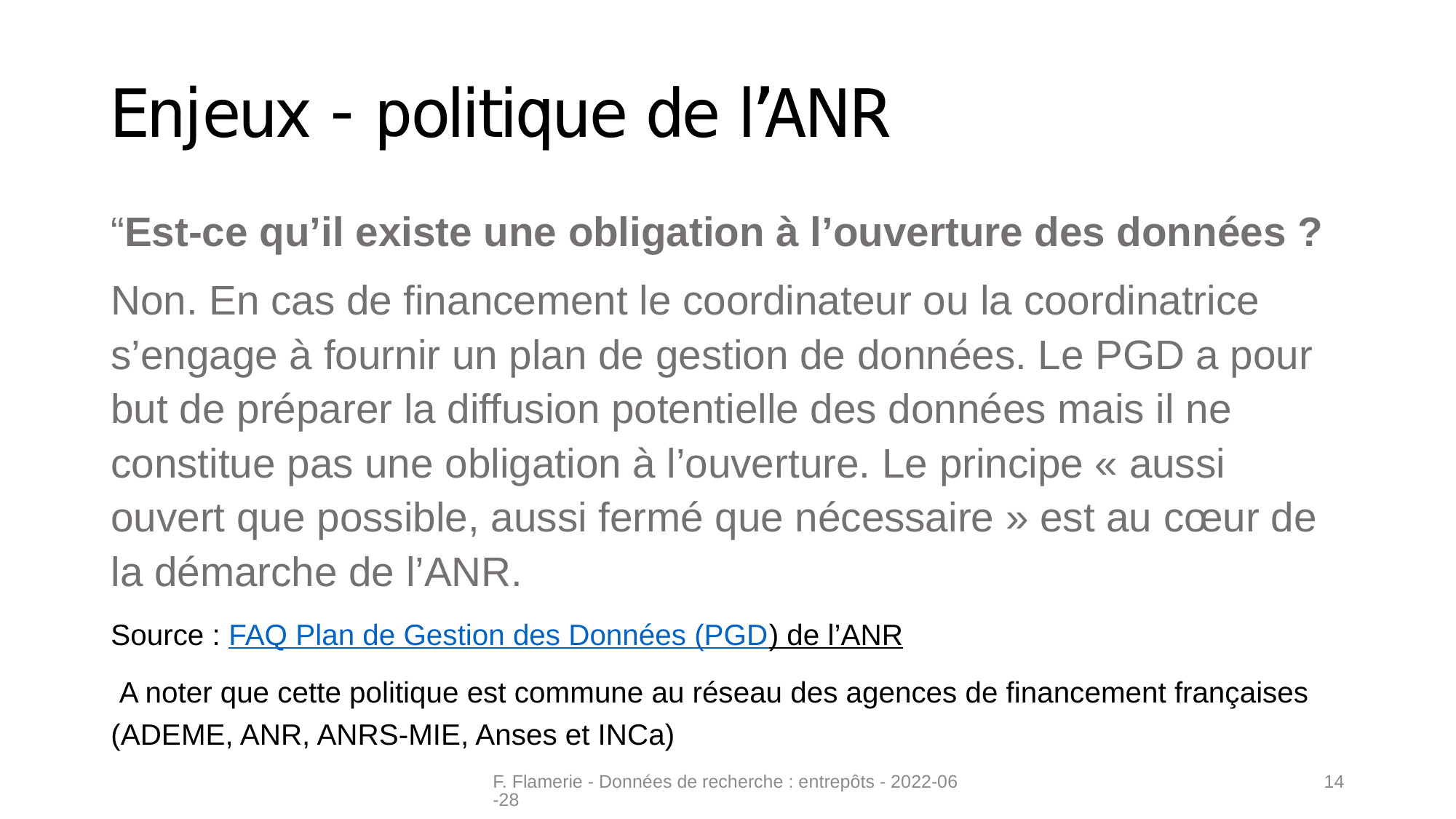

# Enjeux - politique de l’ANR
“Est-ce qu’il existe une obligation à l’ouverture des données ?
Non. En cas de financement le coordinateur ou la coordinatrice s’engage à fournir un plan de gestion de données. Le PGD a pour but de préparer la diffusion potentielle des données mais il ne constitue pas une obligation à l’ouverture. Le principe « aussi ouvert que possible, aussi fermé que nécessaire » est au cœur de la démarche de l’ANR.
Source : FAQ Plan de Gestion des Données (PGD) de l’ANR
 A noter que cette politique est commune au réseau des agences de financement françaises (ADEME, ANR, ANRS-MIE, Anses et INCa)
F. Flamerie - Données de recherche : entrepôts - 2022-06-28
14